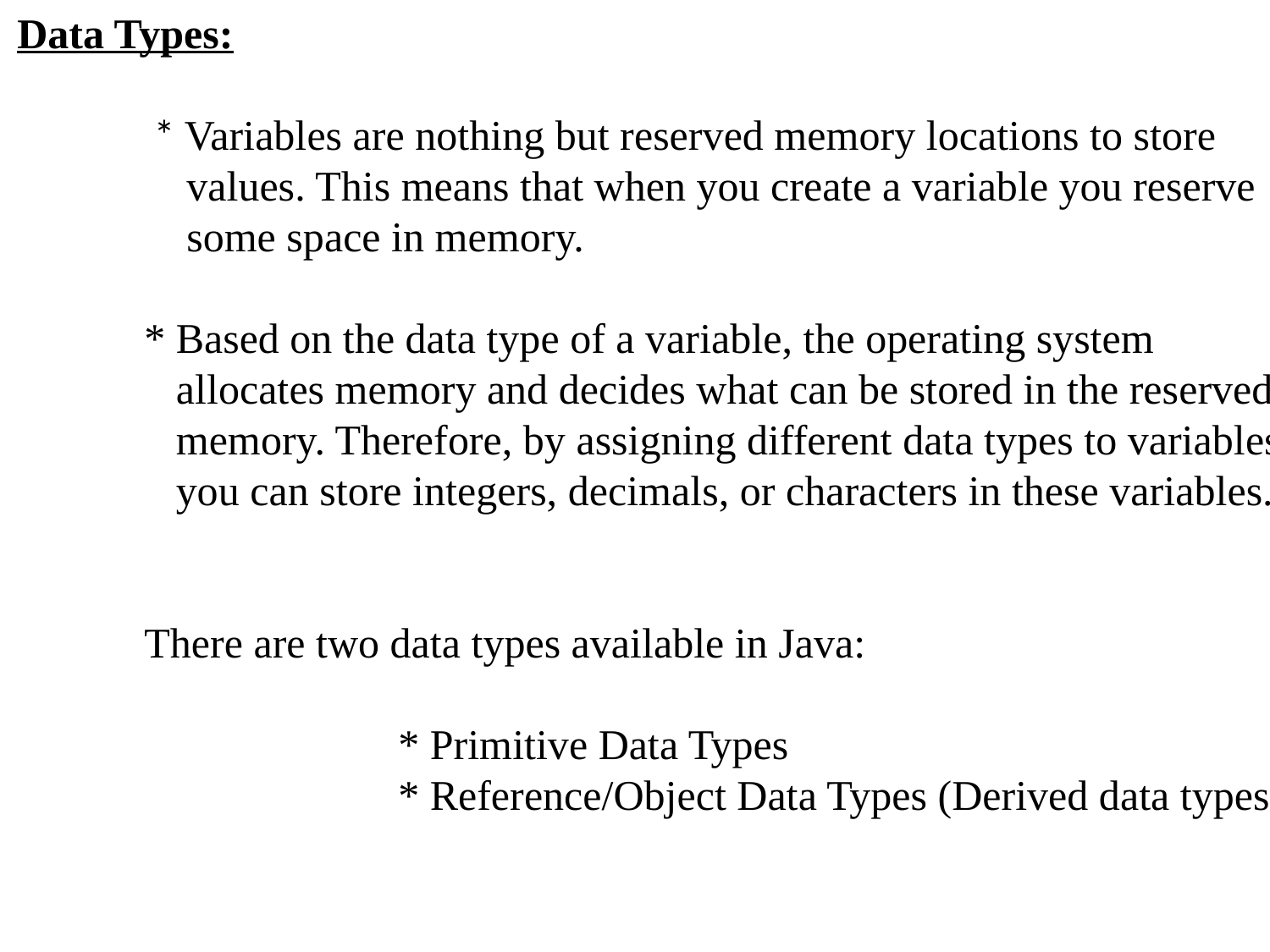

Data Types:

	 * Variables are nothing but reserved memory locations to store
	    values. This means that when you create a variable you reserve
	    some space in memory.

	* Based on the data type of a variable, the operating system
	   allocates memory and decides what can be stored in the reserved
	   memory. Therefore, by assigning different data types to variables,
	   you can store integers, decimals, or characters in these variables.

	There are two data types available in Java:

			* Primitive Data Types
			* Reference/Object Data Types (Derived data types)